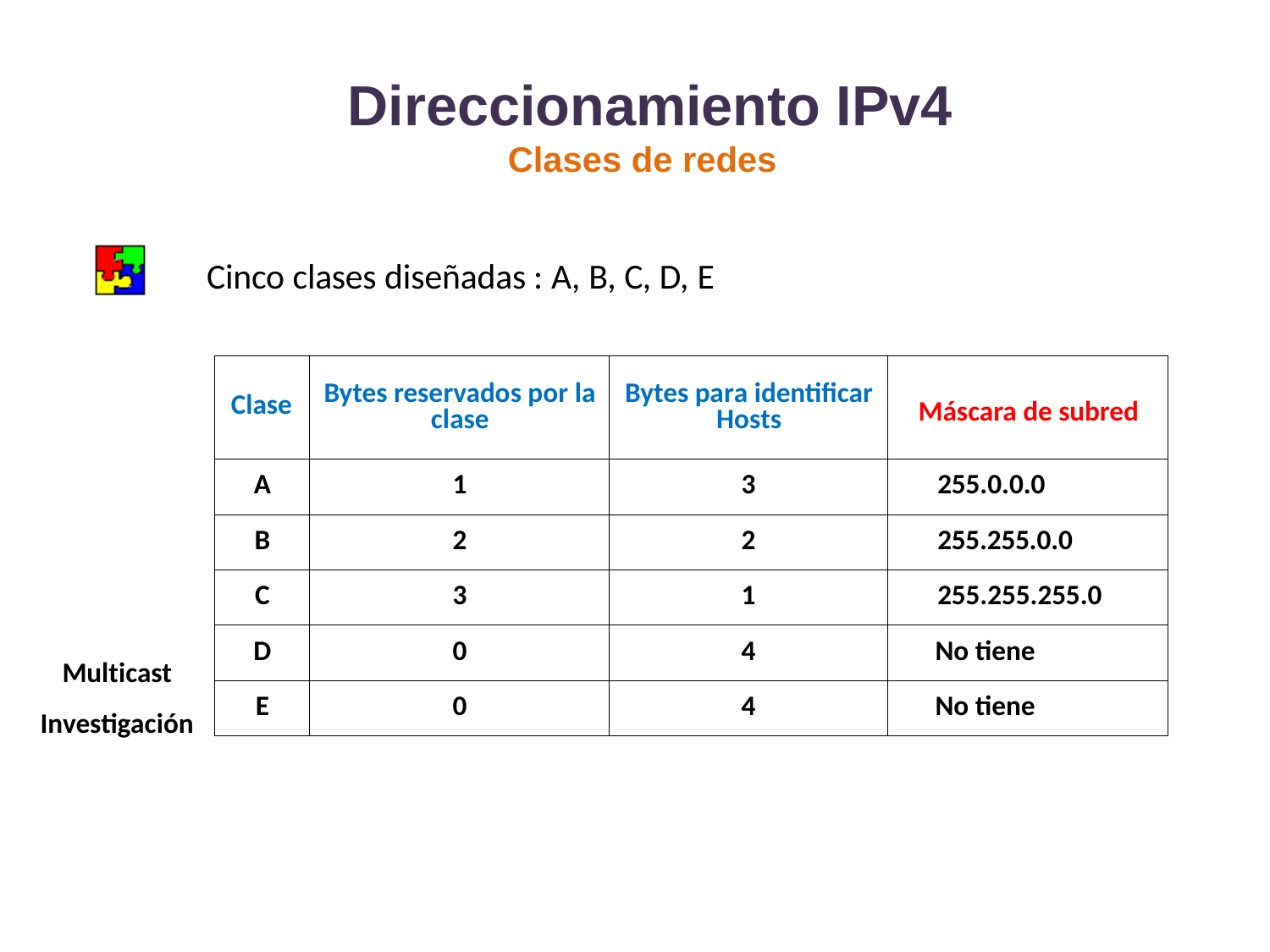

Direccionamiento IPv4
Clases de redes
continuación

Cinco clases diseñadas : A, B, C, D, E
| Clase | Bytes reservados por la clase | Bytes para identificar Hosts | Máscara de subred |
| --- | --- | --- | --- |
| A | 1 | 3 | 255.0.0.0 |
| B | 2 | 2 | 255.255.0.0 |
| C | 3 | 1 | 255.255.255.0 |
| D | 0 | 4 | No tiene |
| E | 0 | 4 | No tiene |
Multicast
Investigación